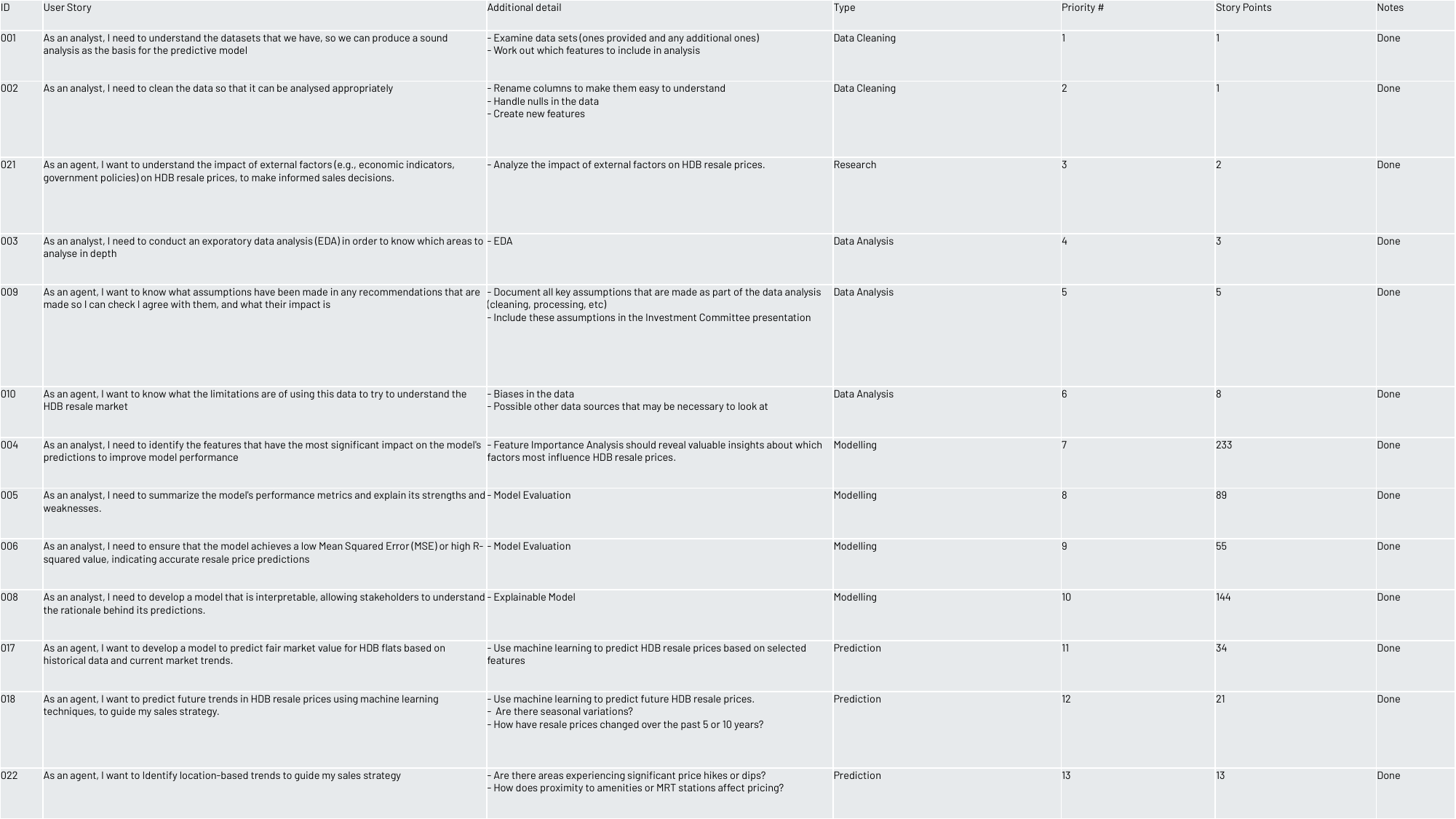

| ID | User Story | Additional detail | Type | Priority # | Story Points | Notes |
| --- | --- | --- | --- | --- | --- | --- |
| 001 | As an analyst, I need to understand the datasets that we have, so we can produce a sound analysis as the basis for the predictive model | - Examine data sets (ones provided and any additional ones) - Work out which features to include in analysis | Data Cleaning | 1 | 1 | Done |
| 002 | As an analyst, I need to clean the data so that it can be analysed appropriately | - Rename columns to make them easy to understand - Handle nulls in the data - Create new features | Data Cleaning | 2 | 1 | Done |
| 021 | As an agent, I want to understand the impact of external factors (e.g., economic indicators, government policies) on HDB resale prices, to make informed sales decisions. | - Analyze the impact of external factors on HDB resale prices. | Research | 3 | 2 | Done |
| 003 | As an analyst, I need to conduct an exporatory data analysis (EDA) in order to know which areas to analyse in depth | - EDA | Data Analysis | 4 | 3 | Done |
| 009 | As an agent, I want to know what assumptions have been made in any recommendations that are made so I can check I agree with them, and what their impact is | - Document all key assumptions that are made as part of the data analysis (cleaning, processing, etc) - Include these assumptions in the Investment Committee presentation | Data Analysis | 5 | 5 | Done |
| 010 | As an agent, I want to know what the limitations are of using this data to try to understand the HDB resale market | - Biases in the data - Possible other data sources that may be necessary to look at | Data Analysis | 6 | 8 | Done |
| 004 | As an analyst, I need to identify the features that have the most significant impact on the model's predictions to improve model performance | - Feature Importance Analysis should reveal valuable insights about which factors most influence HDB resale prices. | Modelling | 7 | 233 | Done |
| 005 | As an analyst, I need to summarize the model's performance metrics and explain its strengths and weaknesses. | - Model Evaluation | Modelling | 8 | 89 | Done |
| 006 | As an analyst, I need to ensure that the model achieves a low Mean Squared Error (MSE) or high R-squared value, indicating accurate resale price predictions | - Model Evaluation | Modelling | 9 | 55 | Done |
| 008 | As an analyst, I need to develop a model that is interpretable, allowing stakeholders to understand the rationale behind its predictions. | - Explainable Model | Modelling | 10 | 144 | Done |
| 017 | As an agent, I want to develop a model to predict fair market value for HDB flats based on historical data and current market trends. | - Use machine learning to predict HDB resale prices based on selected features | Prediction | 11 | 34 | Done |
| 018 | As an agent, I want to predict future trends in HDB resale prices using machine learning techniques, to guide my sales strategy. | - Use machine learning to predict future HDB resale prices. - Are there seasonal variations? - How have resale prices changed over the past 5 or 10 years? | Prediction | 12 | 21 | Done |
| 022 | As an agent, I want to Identify location-based trends to guide my sales strategy | - Are there areas experiencing significant price hikes or dips? - How does proximity to amenities or MRT stations affect pricing? | Prediction | 13 | 13 | Done |